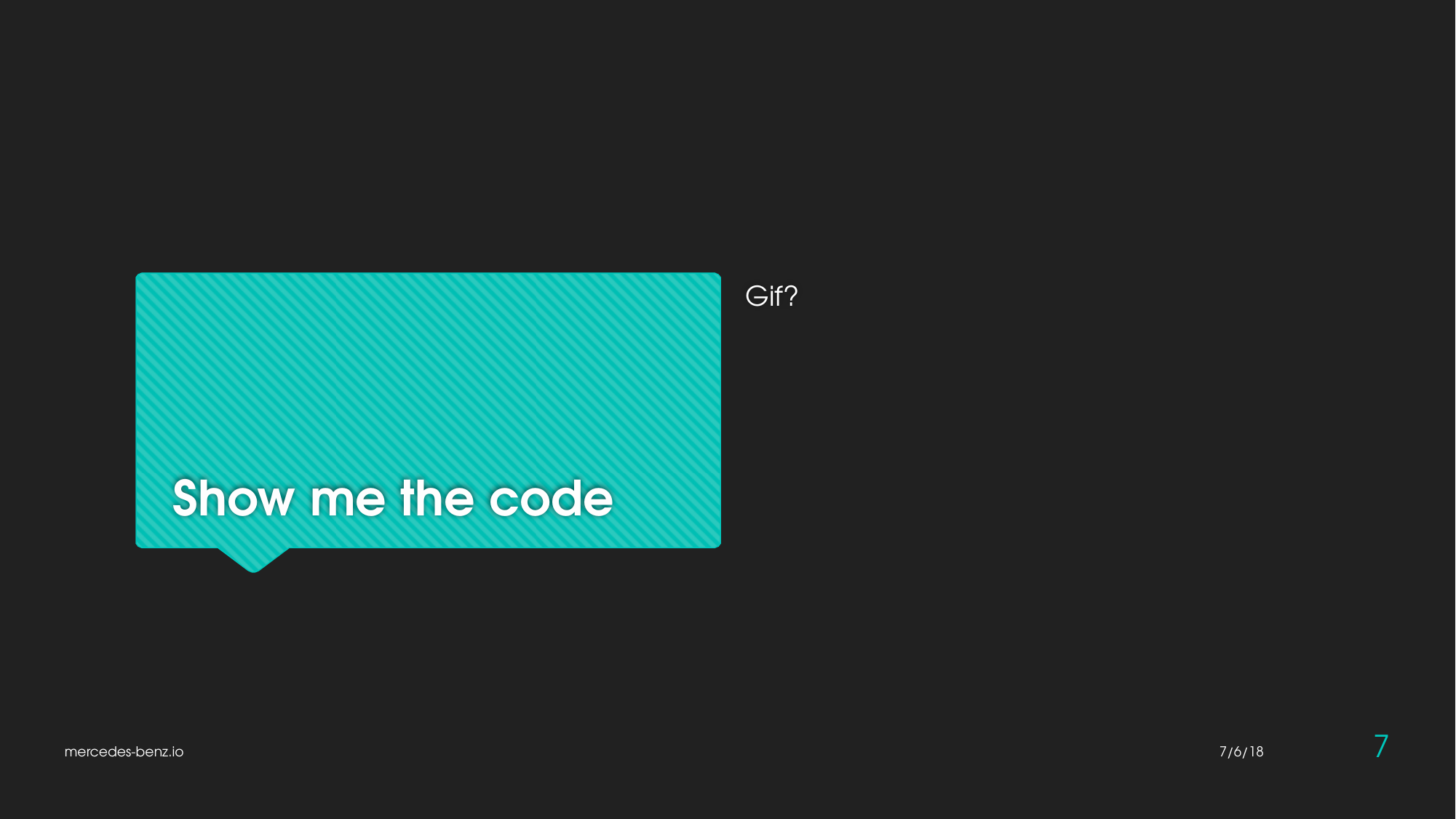

Gif?
# Show me the code
7
mercedes-benz.io
7/6/18